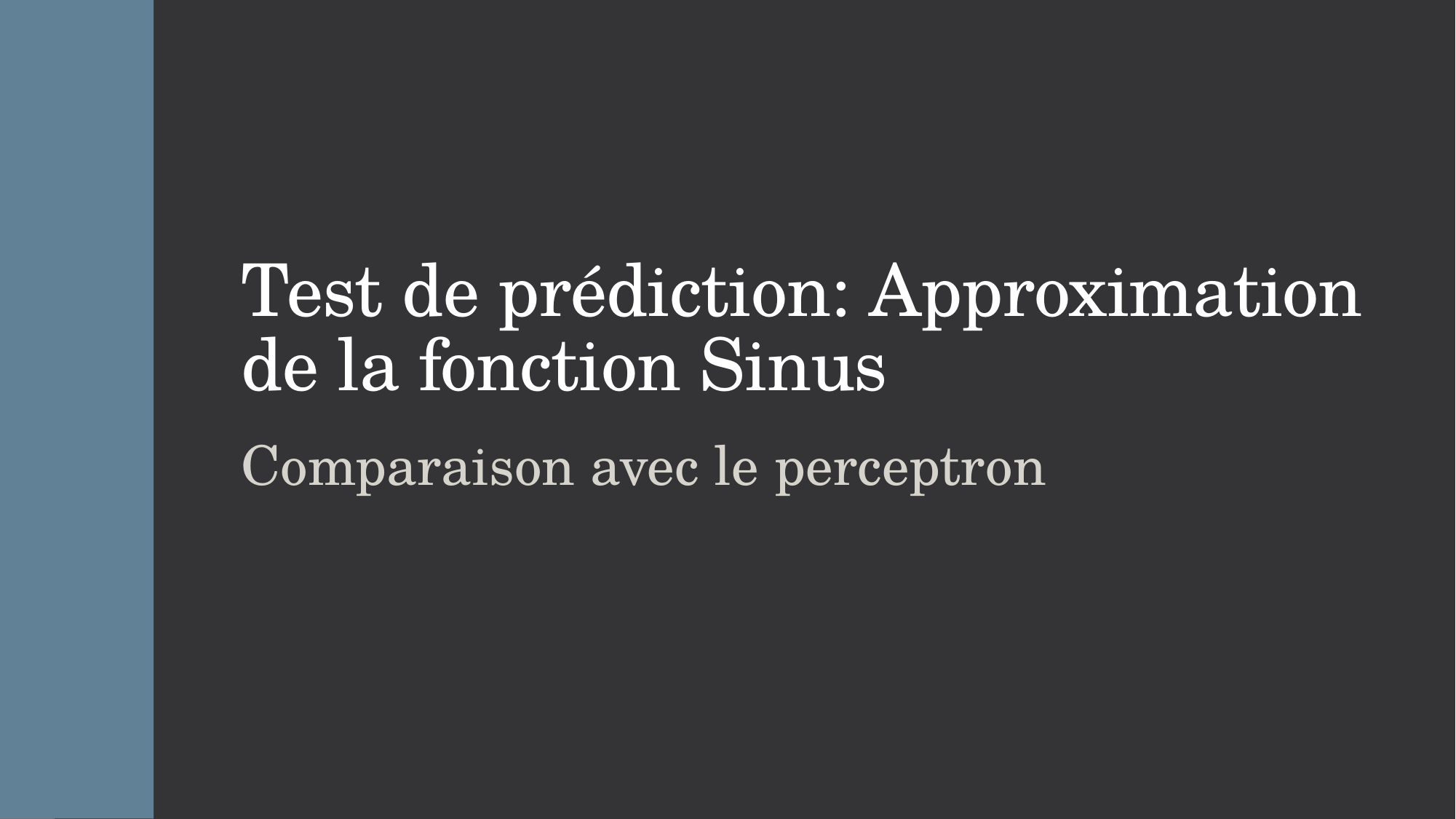

# Test de prédiction: Approximation de la fonction Sinus
Comparaison avec le perceptron